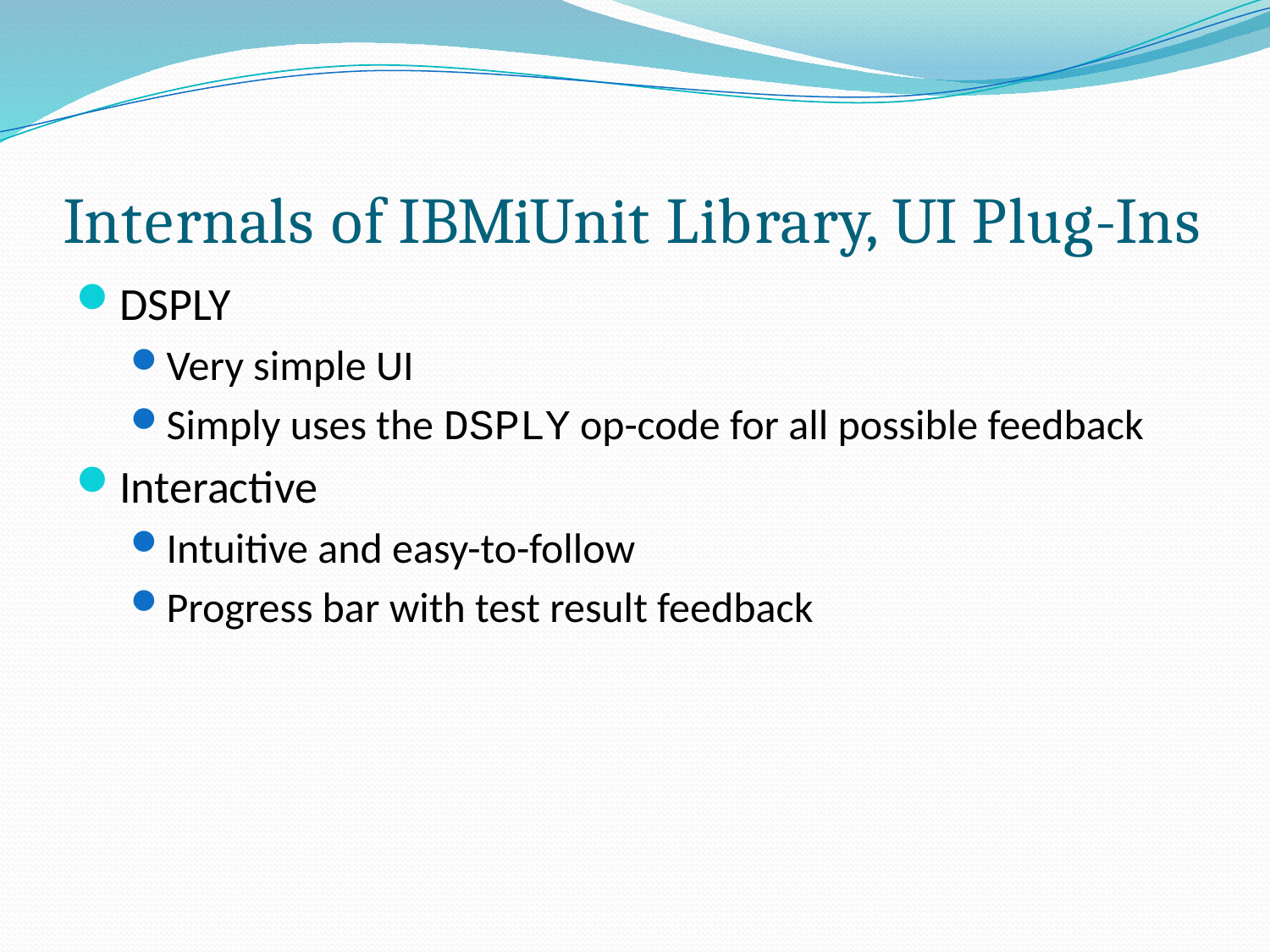

# Internals of IBMiUnit Library, UI Plug-Ins
DSPLY
Very simple UI
Simply uses the DSPLY op-code for all possible feedback
Interactive
Intuitive and easy-to-follow
Progress bar with test result feedback